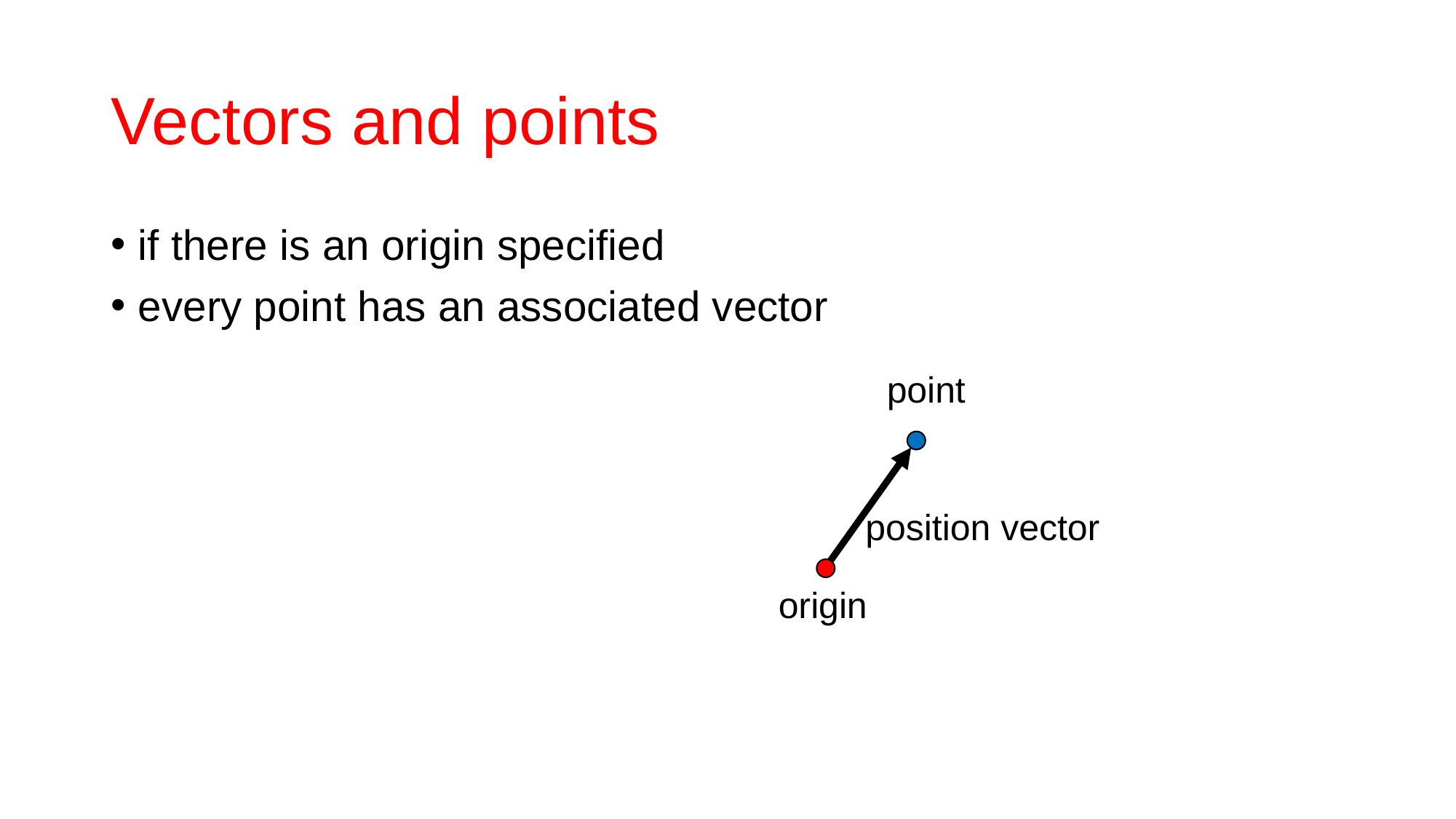

# Vectors and points
if there is an origin specified
every point has an associated vector
point

position vector

origin